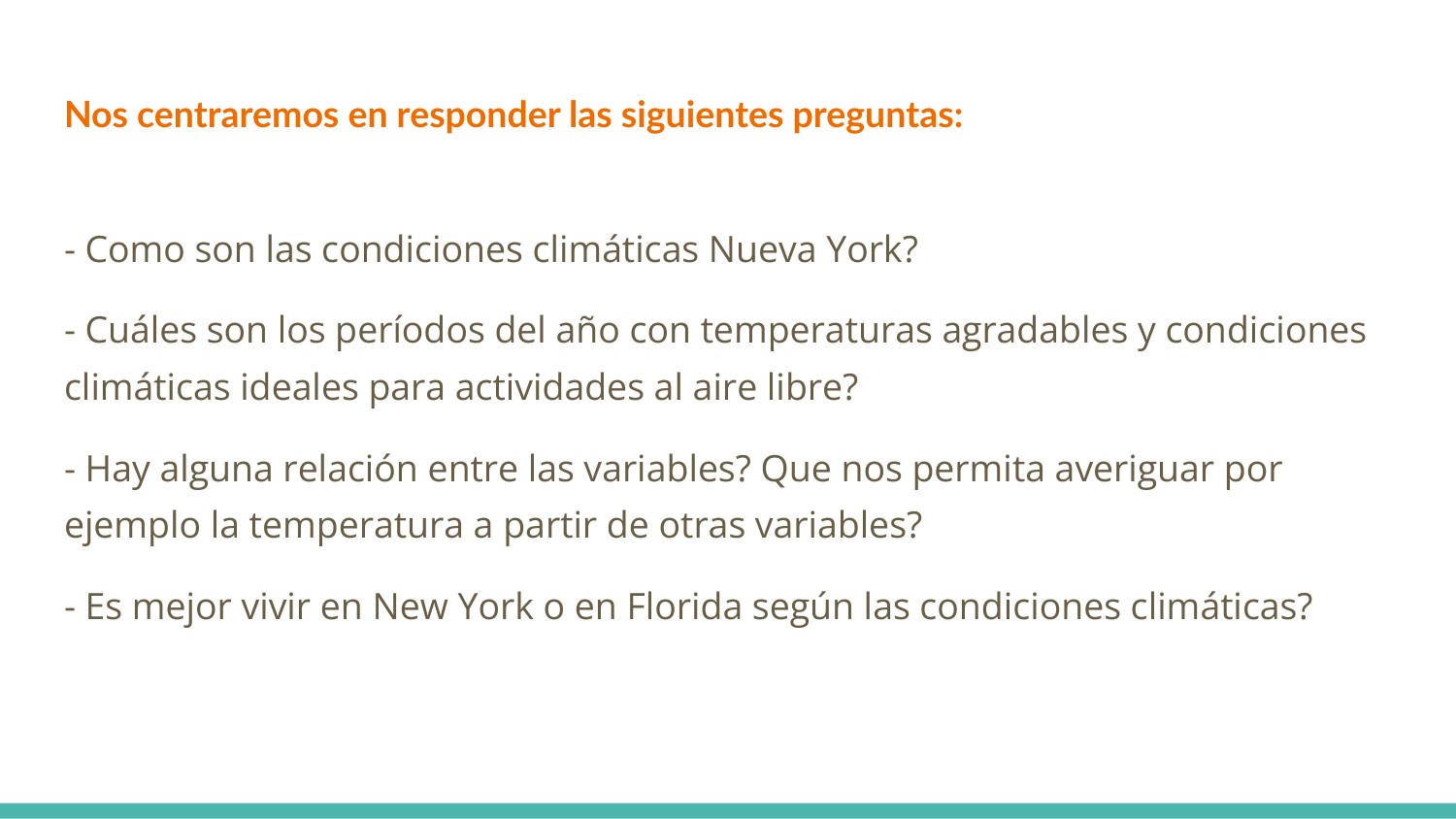

# Nos centraremos en responder las siguientes preguntas:
- Como son las condiciones climáticas Nueva York?
- Cuáles son los períodos del año con temperaturas agradables y condiciones climáticas ideales para actividades al aire libre?
- Hay alguna relación entre las variables? Que nos permita averiguar por ejemplo la temperatura a partir de otras variables?
- Es mejor vivir en New York o en Florida según las condiciones climáticas?